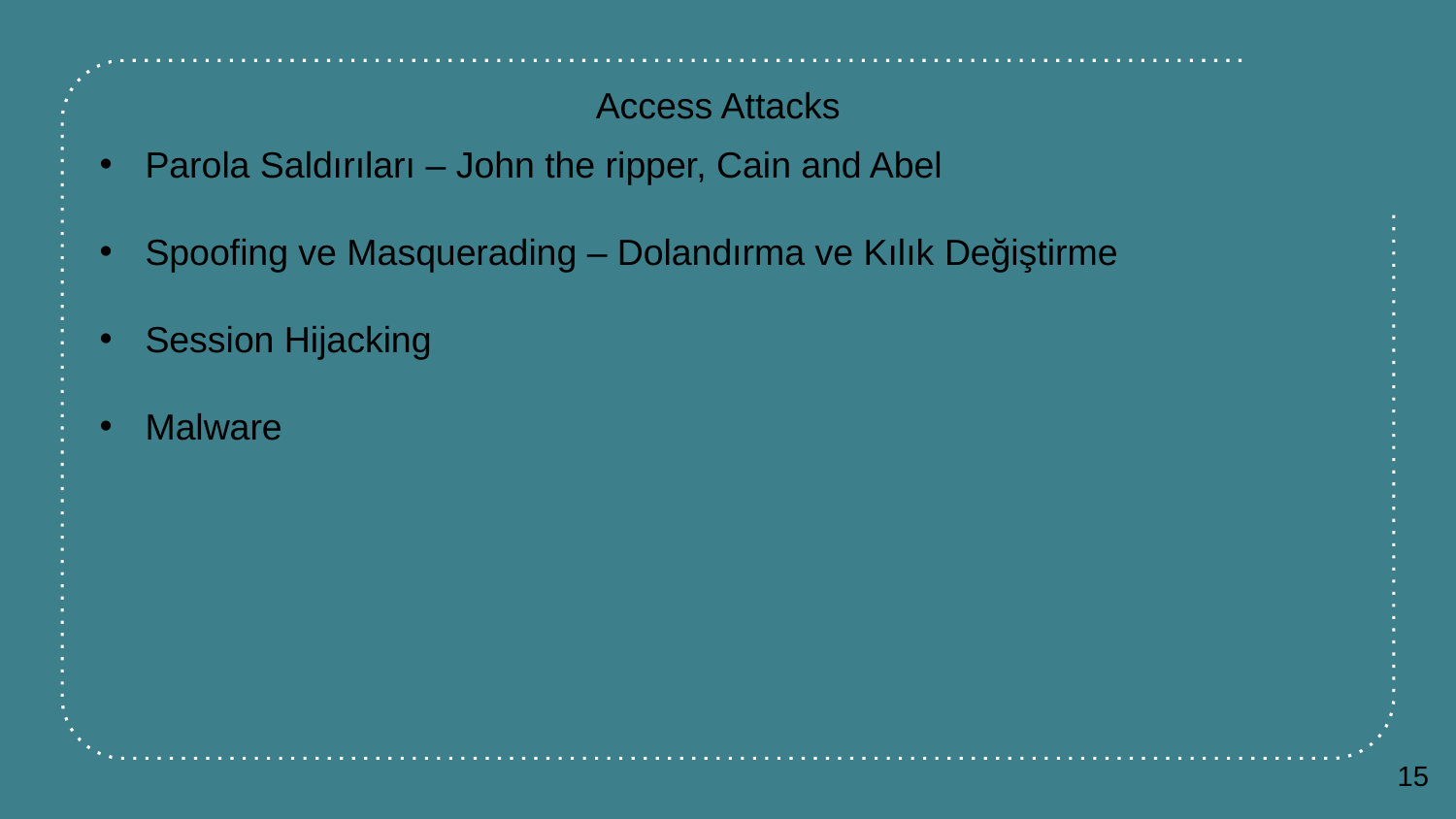

Access Attacks
Parola Saldırıları – John the ripper, Cain and Abel

Spoofing ve Masquerading – Dolandırma ve Kılık Değiştirme

Session Hijacking

Malware

15